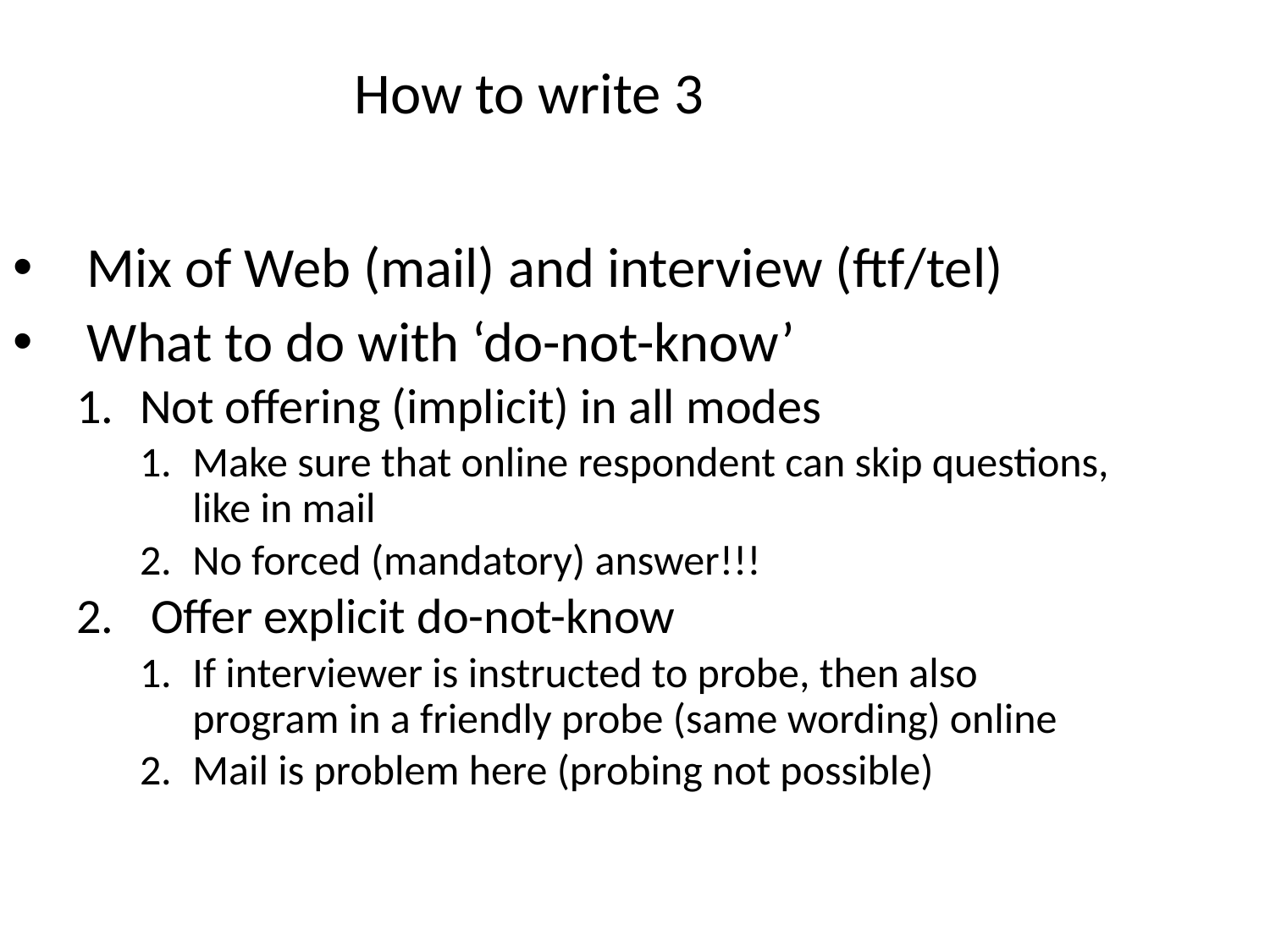

How to write 3
Mix of Web (mail) and interview (ftf/tel)
What to do with ‘do-not-know’
Not offering (implicit) in all modes
Make sure that online respondent can skip questions, like in mail
No forced (mandatory) answer!!!
 Offer explicit do-not-know
If interviewer is instructed to probe, then also program in a friendly probe (same wording) online
Mail is problem here (probing not possible)